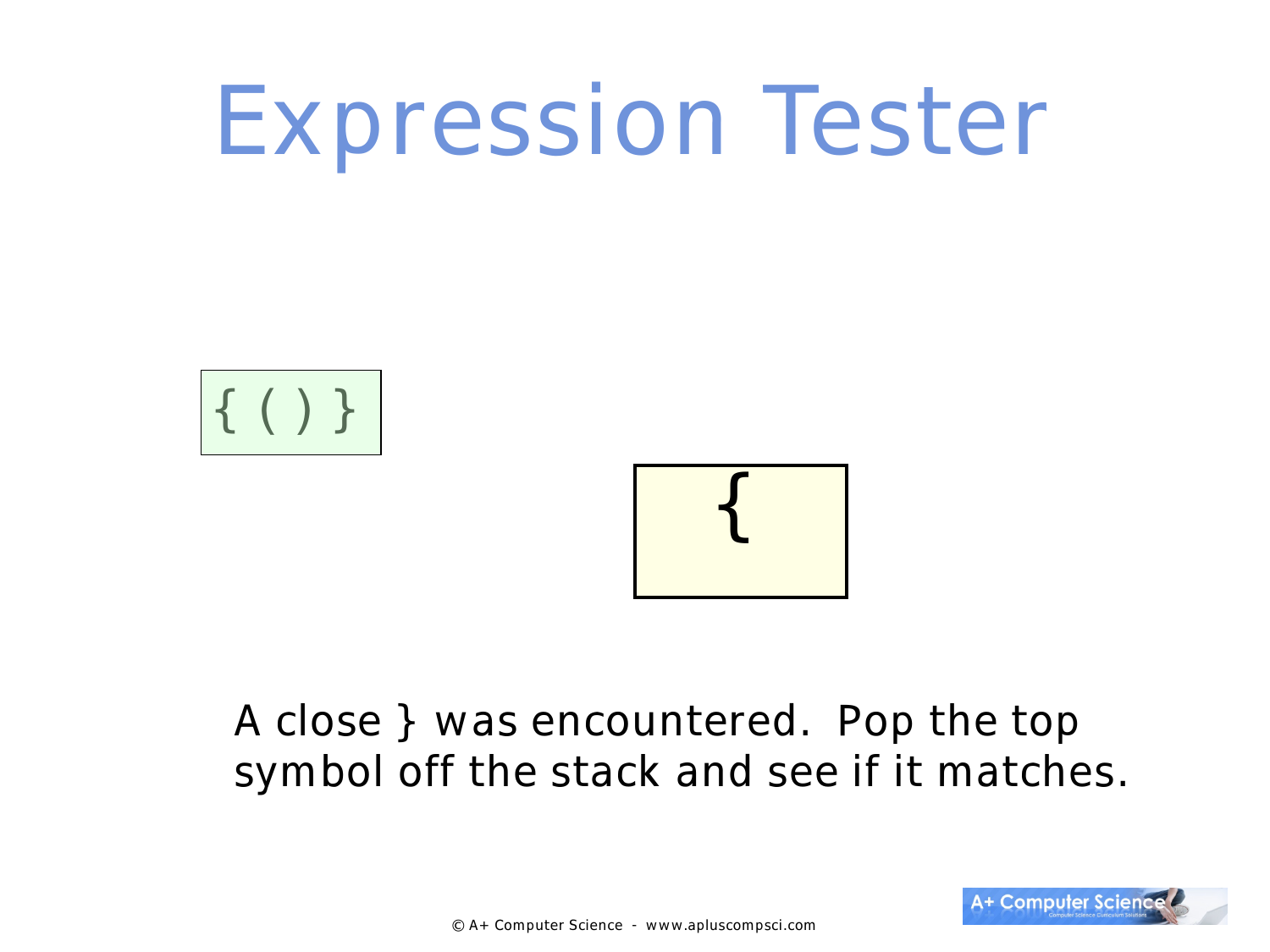

Expression Tester
{ ( ) }

| { |
| --- |

A close } was encountered.  Pop the top
symbol off the stack and see if it matches.

© A+ Computer Science  -  www.apluscompsci.com